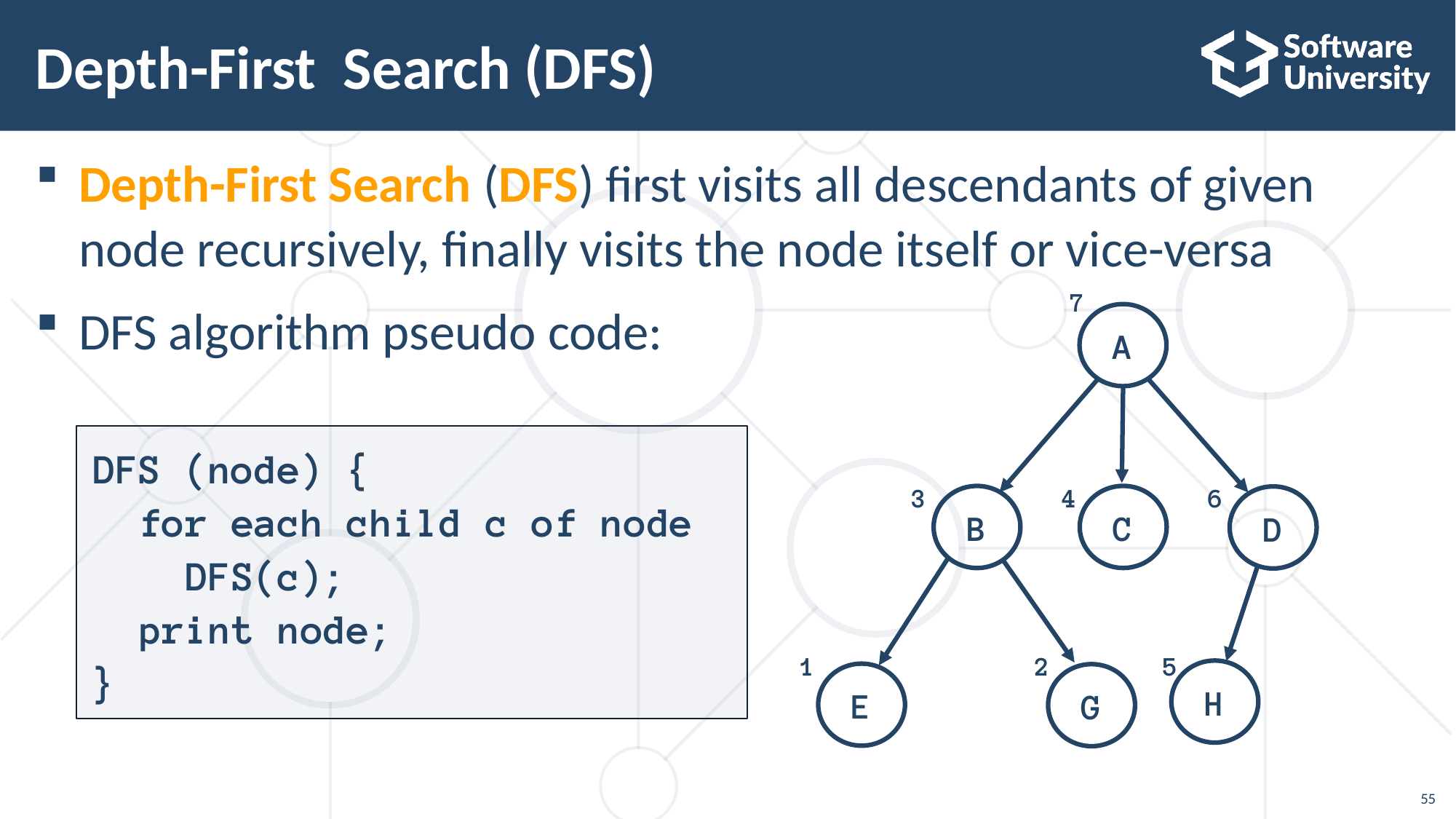

# Depth-First  Search (DFS)
Depth-First Search (DFS) first visits all descendants of given node recursively, finally visits the node itself or vice-versa
DFS algorithm pseudo code:
7
A

3
4
6
C
B
D

2
5
1
H
E
G
DFS (node) {
  for each child c of node
    DFS(c);
  print node;
}
55